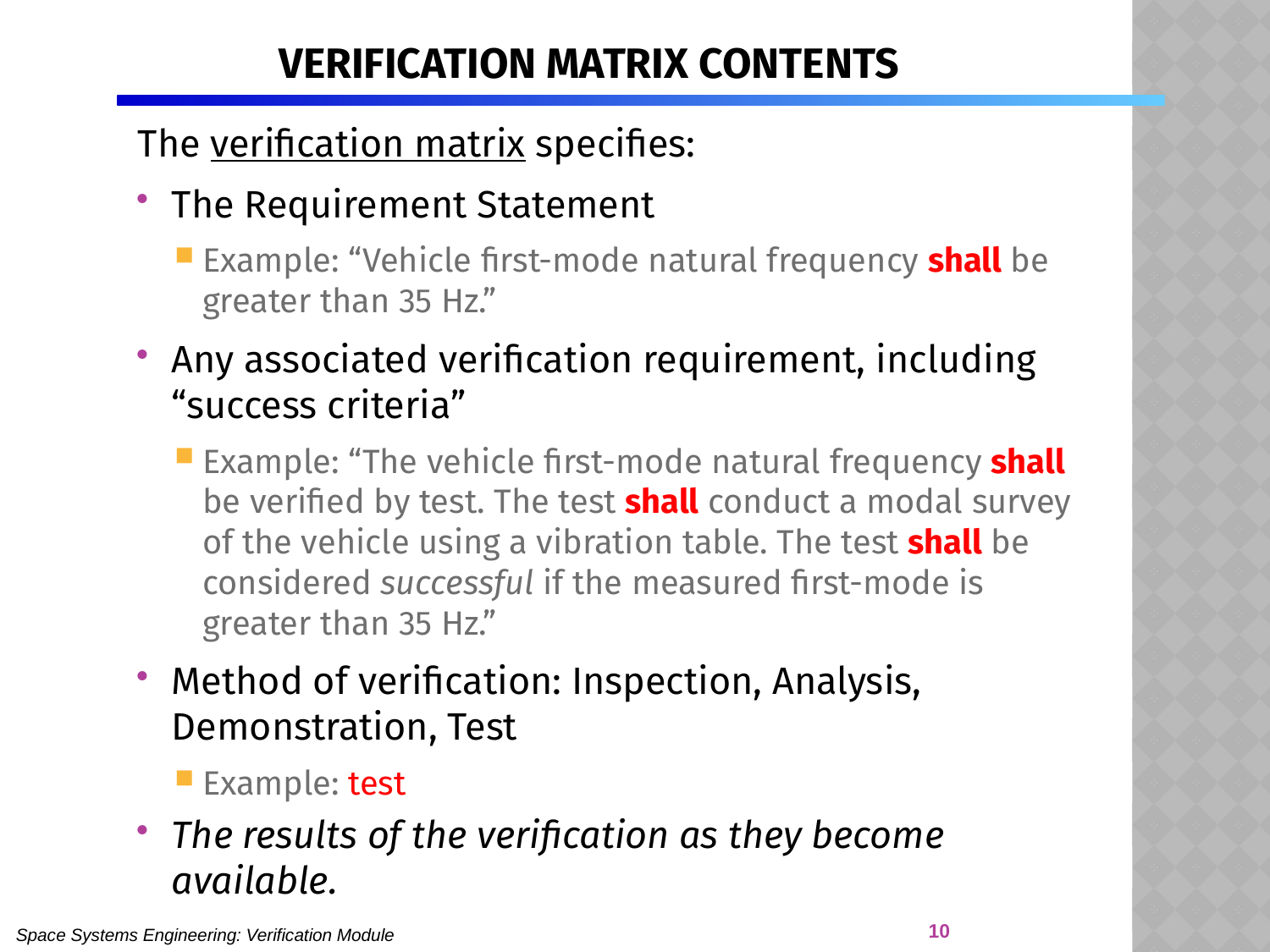

# Verification Matrix Contents
The verification matrix specifies:
The Requirement Statement
Example: “Vehicle first-mode natural frequency shall be greater than 35 Hz.”
Any associated verification requirement, including “success criteria”
Example: “The vehicle first-mode natural frequency shall be verified by test. The test shall conduct a modal survey of the vehicle using a vibration table. The test shall be considered successful if the measured first-mode is greater than 35 Hz.”
Method of verification: Inspection, Analysis, Demonstration, Test
Example: test
The results of the verification as they become available.
10